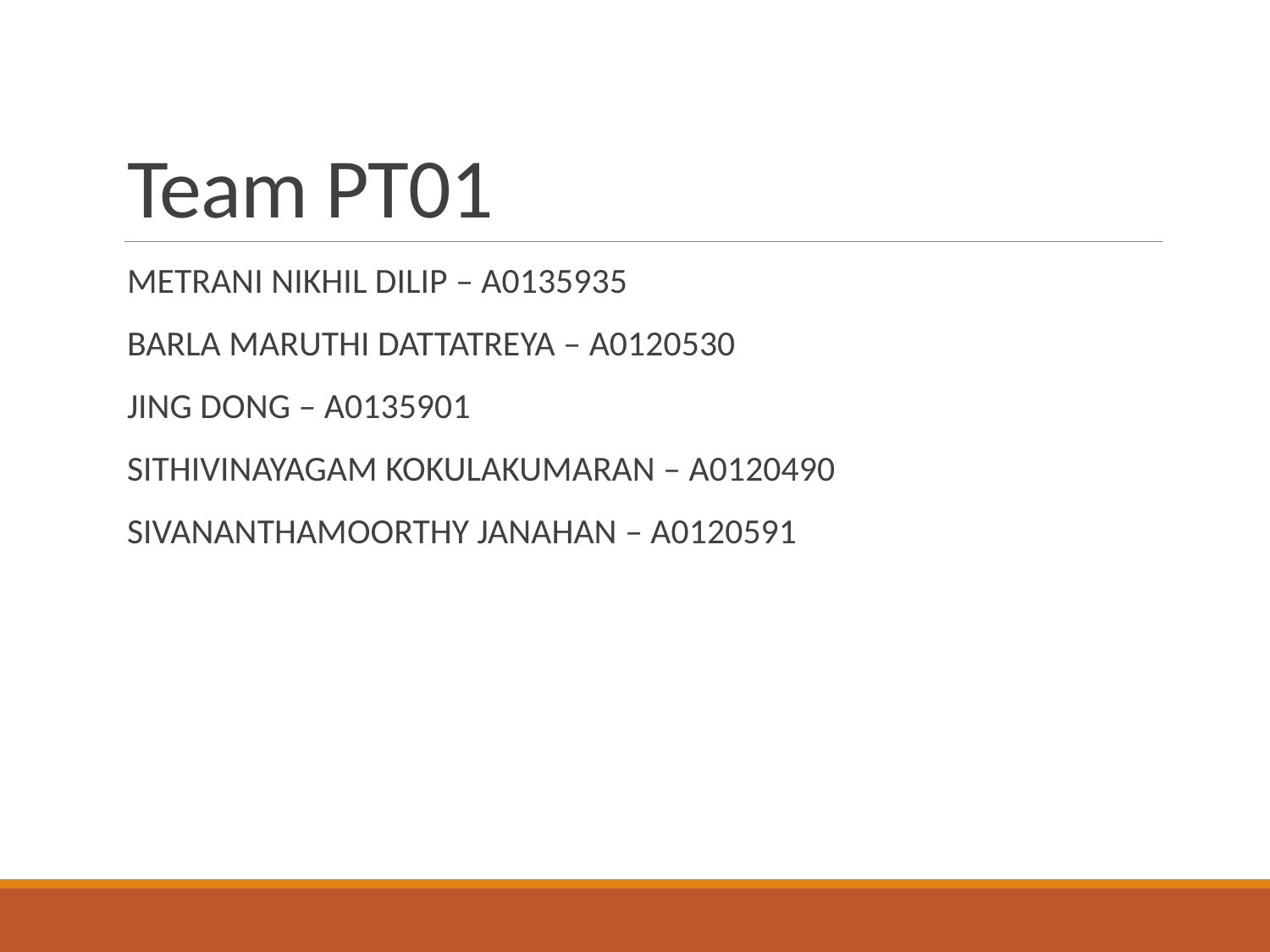

# Team PT01
METRANI NIKHIL DILIP – A0135935
BARLA MARUTHI DATTATREYA – A0120530
JING DONG – A0135901
SITHIVINAYAGAM KOKULAKUMARAN – A0120490
SIVANANTHAMOORTHY JANAHAN – A0120591